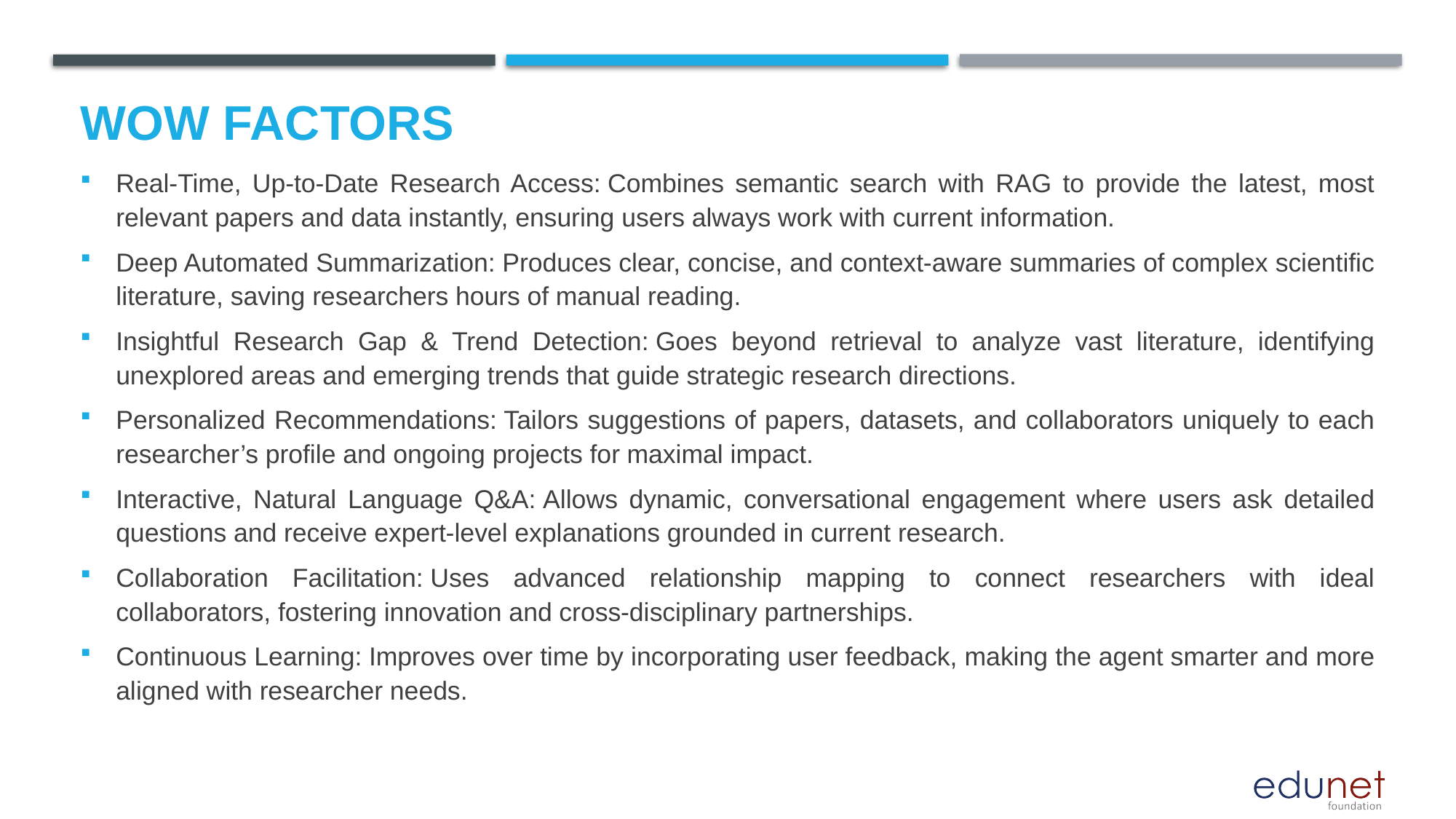

# Wow factors
Real-Time, Up-to-Date Research Access: Combines semantic search with RAG to provide the latest, most relevant papers and data instantly, ensuring users always work with current information.
Deep Automated Summarization: Produces clear, concise, and context-aware summaries of complex scientific literature, saving researchers hours of manual reading.
Insightful Research Gap & Trend Detection: Goes beyond retrieval to analyze vast literature, identifying unexplored areas and emerging trends that guide strategic research directions.
Personalized Recommendations: Tailors suggestions of papers, datasets, and collaborators uniquely to each researcher’s profile and ongoing projects for maximal impact.
Interactive, Natural Language Q&A: Allows dynamic, conversational engagement where users ask detailed questions and receive expert-level explanations grounded in current research.
Collaboration Facilitation: Uses advanced relationship mapping to connect researchers with ideal collaborators, fostering innovation and cross-disciplinary partnerships.
Continuous Learning: Improves over time by incorporating user feedback, making the agent smarter and more aligned with researcher needs.